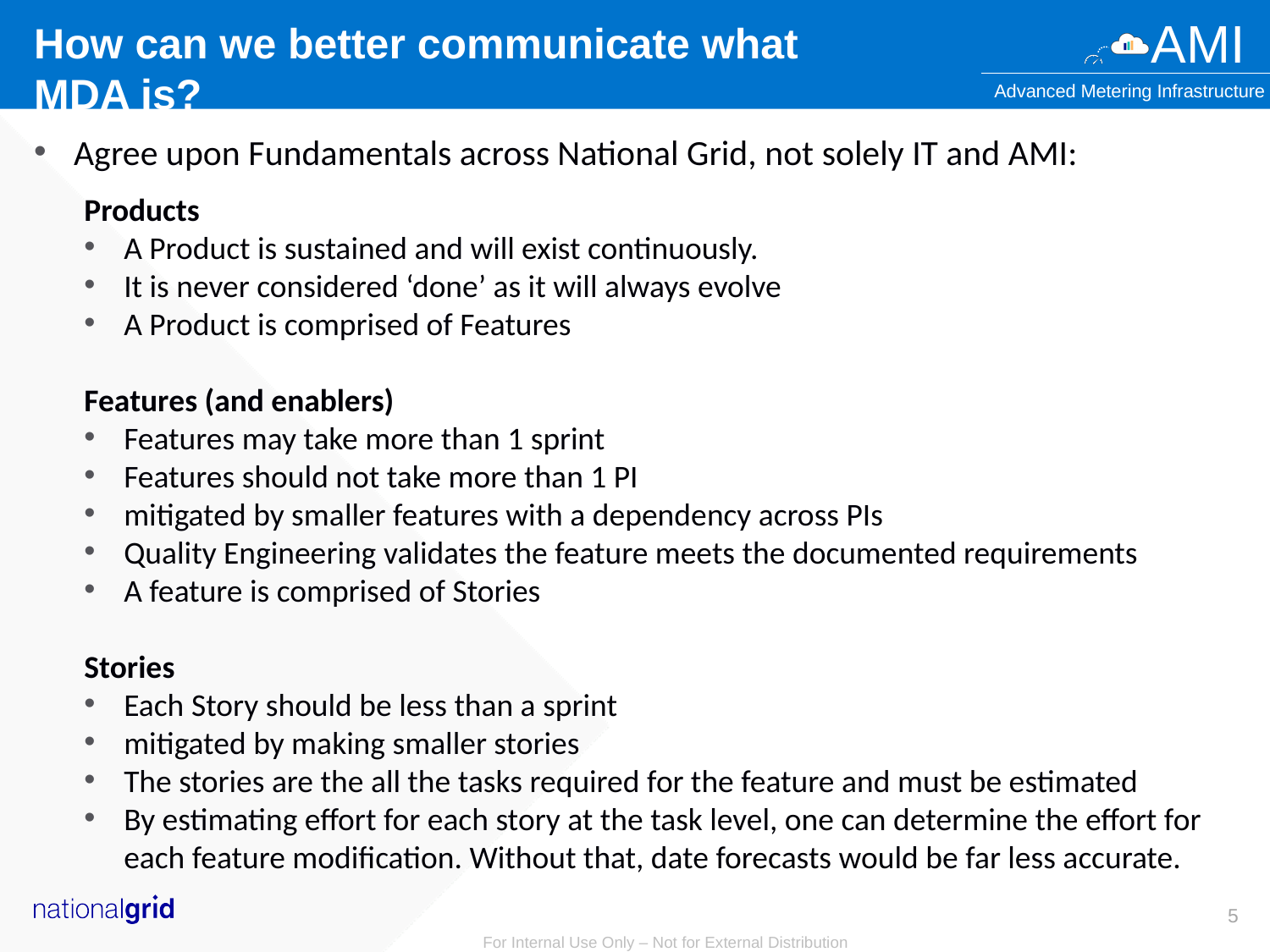

# How can we better communicate what MDA is?
Agree upon Fundamentals across National Grid, not solely IT and AMI:

Products
A Product is sustained and will exist continuously.
It is never considered ‘done’ as it will always evolve
A Product is comprised of Features

Features (and enablers)
Features may take more than 1 sprint
Features should not take more than 1 PI
mitigated by smaller features with a dependency across PIs
Quality Engineering validates the feature meets the documented requirements
A feature is comprised of Stories

Stories
Each Story should be less than a sprint
mitigated by making smaller stories
The stories are the all the tasks required for the feature and must be estimated
By estimating effort for each story at the task level, one can determine the effort for each feature modification. Without that, date forecasts would be far less accurate.

Root Causes
The Platform Products are not products. They are product lines of product families of products
MDA is not a product. It is a product line of AMI enabling platforms
MDA’s customers are not end users, so it is often difficult to communicate the business value. The consumers are other digital products who require MDA features to provide business value.
Example: The Data Platform is a product family comprised of data products,  including: Data model, Data Access Services, and Meter Data